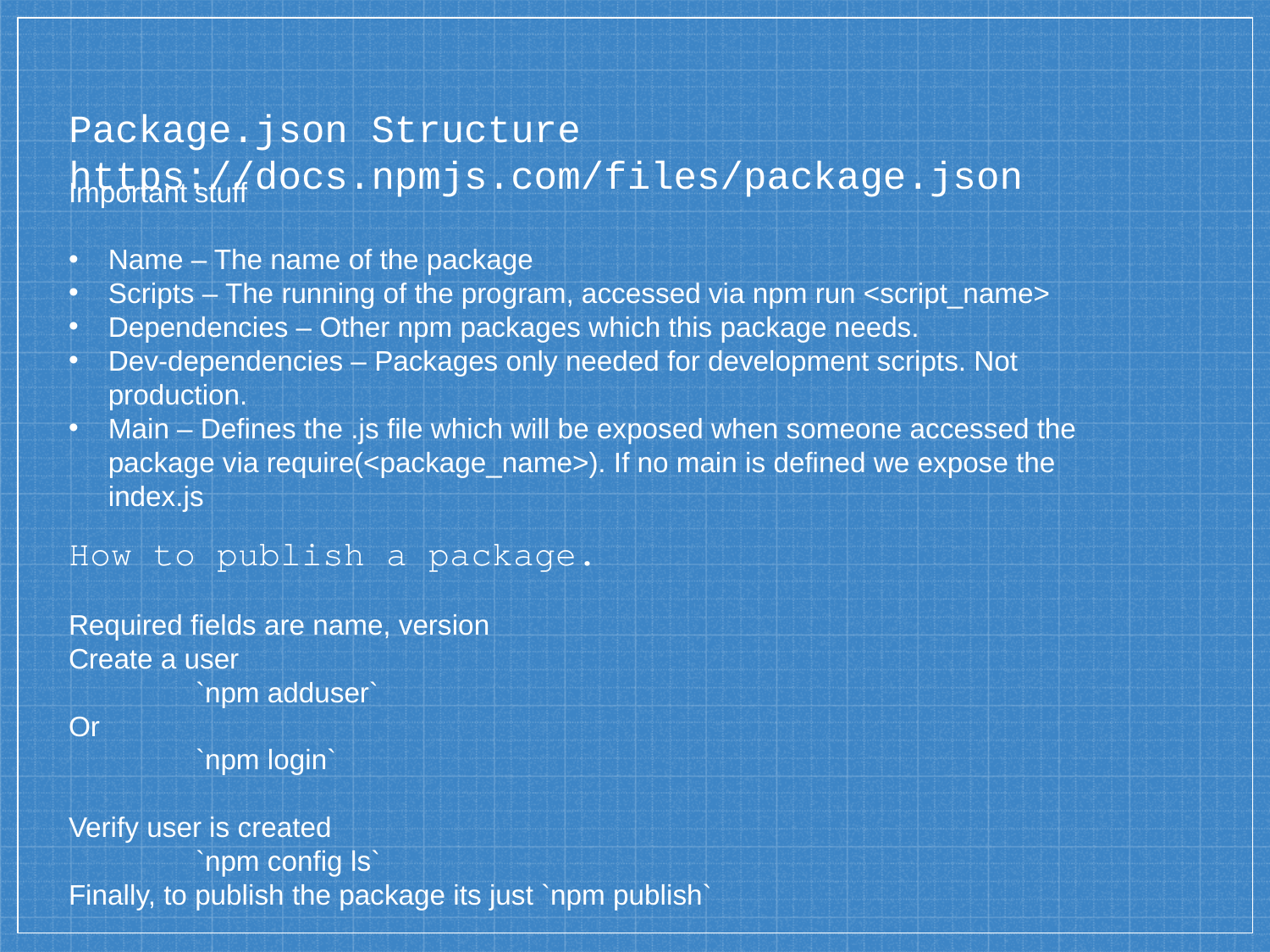

# Package.json Structure https://docs.npmjs.com/files/package.json
Important stuff

Name – The name of the package
Scripts – The running of the program, accessed via npm run <script_name>
Dependencies – Other npm packages which this package needs.
Dev-dependencies – Packages only needed for development scripts. Not production.
Main – Defines the .js file which will be exposed when someone accessed the package via require(<package_name>). If no main is defined we expose the index.js

How to publish a package.

Required fields are name, version
Create a user
	`npm adduser`
Or
	`npm login`

Verify user is created
	`npm config ls`
Finally, to publish the package its just `npm publish`